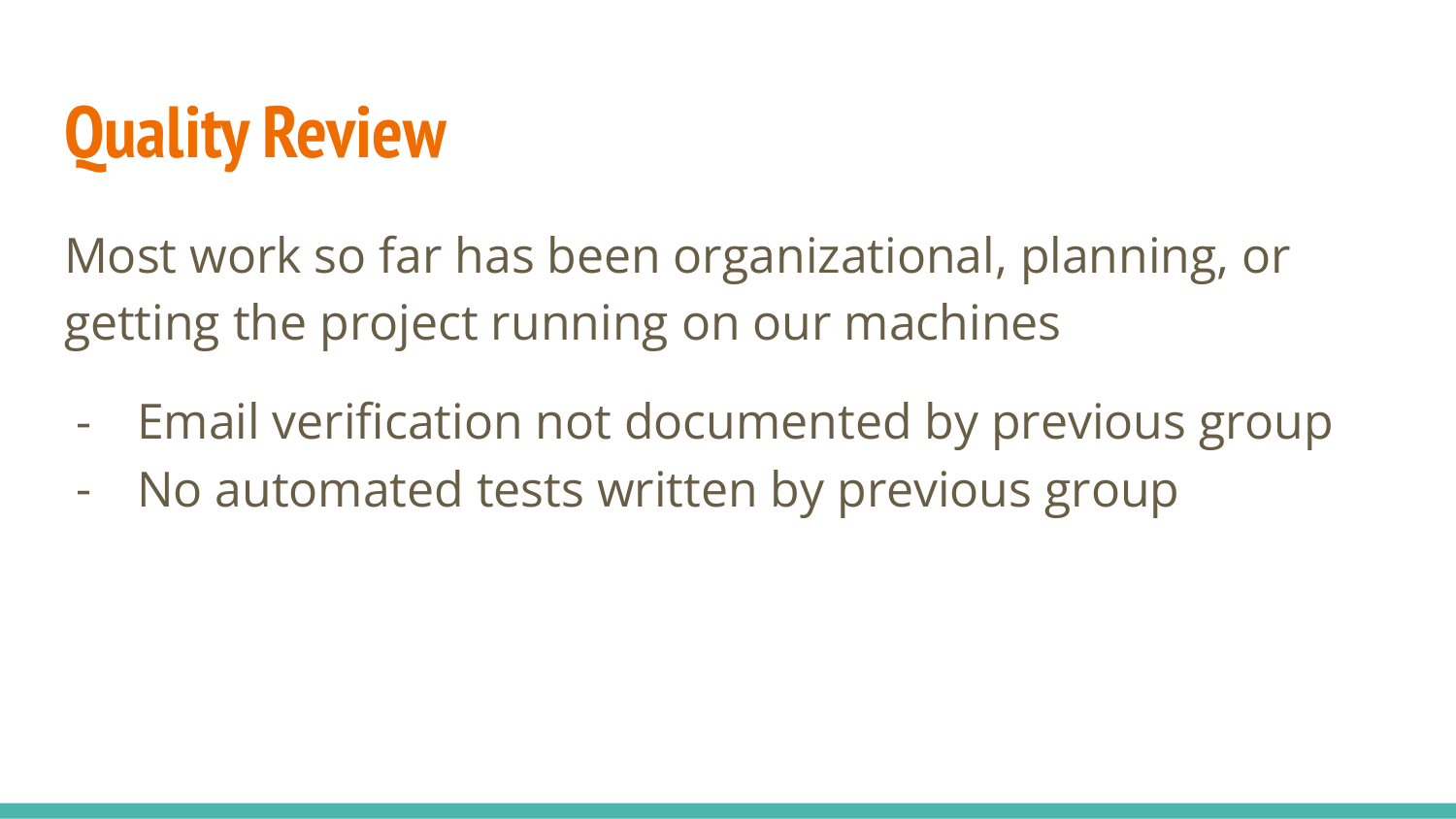

# Quality Review
Most work so far has been organizational, planning, or getting the project running on our machines
Email verification not documented by previous group
No automated tests written by previous group